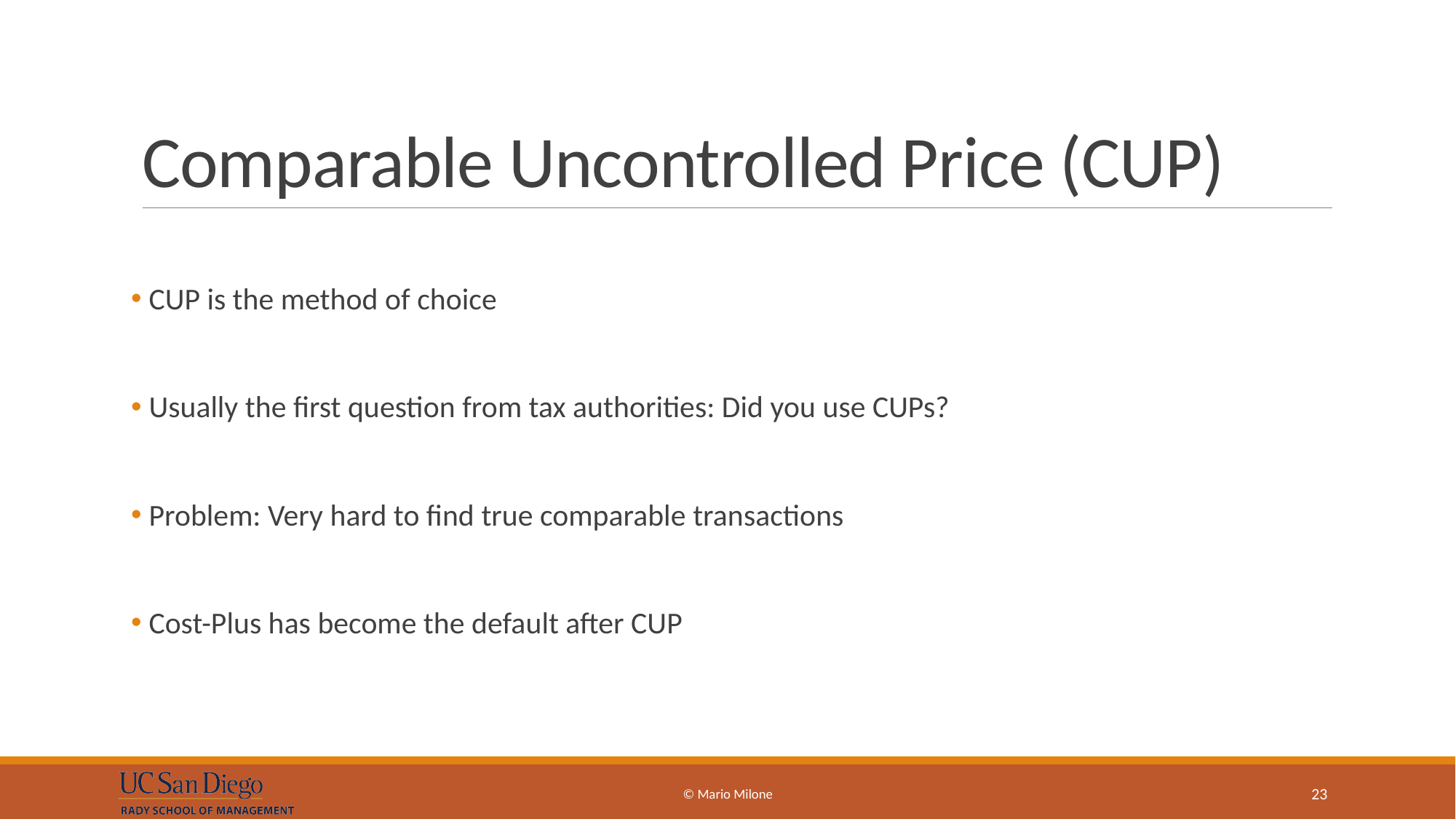

# Comparable Uncontrolled Price (CUP)

 CUP is the method of choice

 Usually the first question from tax authorities: Did you use CUPs?

 Problem: Very hard to find true comparable transactions

 Cost-Plus has become the default after CUP
© Mario Milone
23